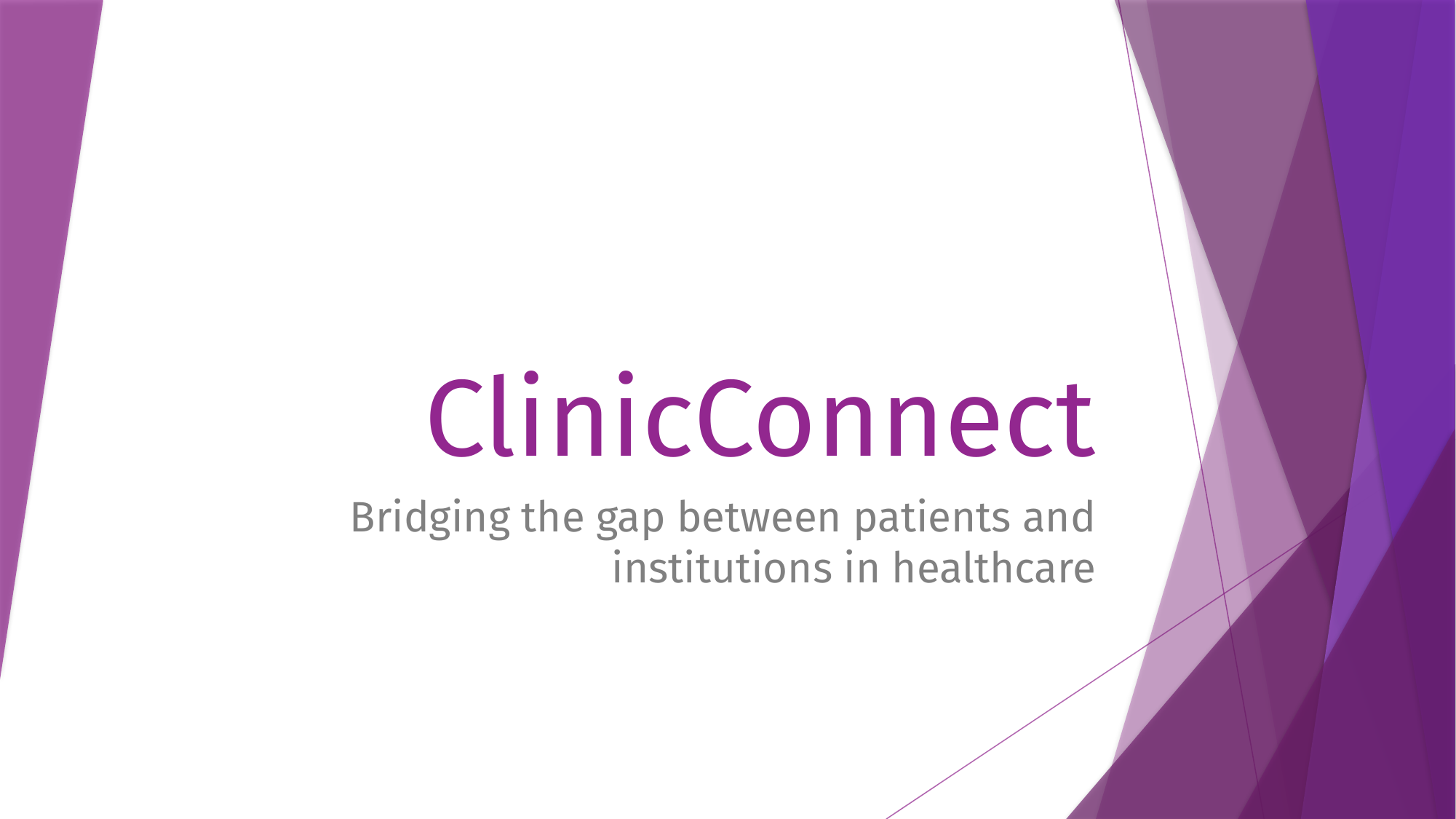

# ClinicConnect
Bridging the gap between patients and institutions in healthcare